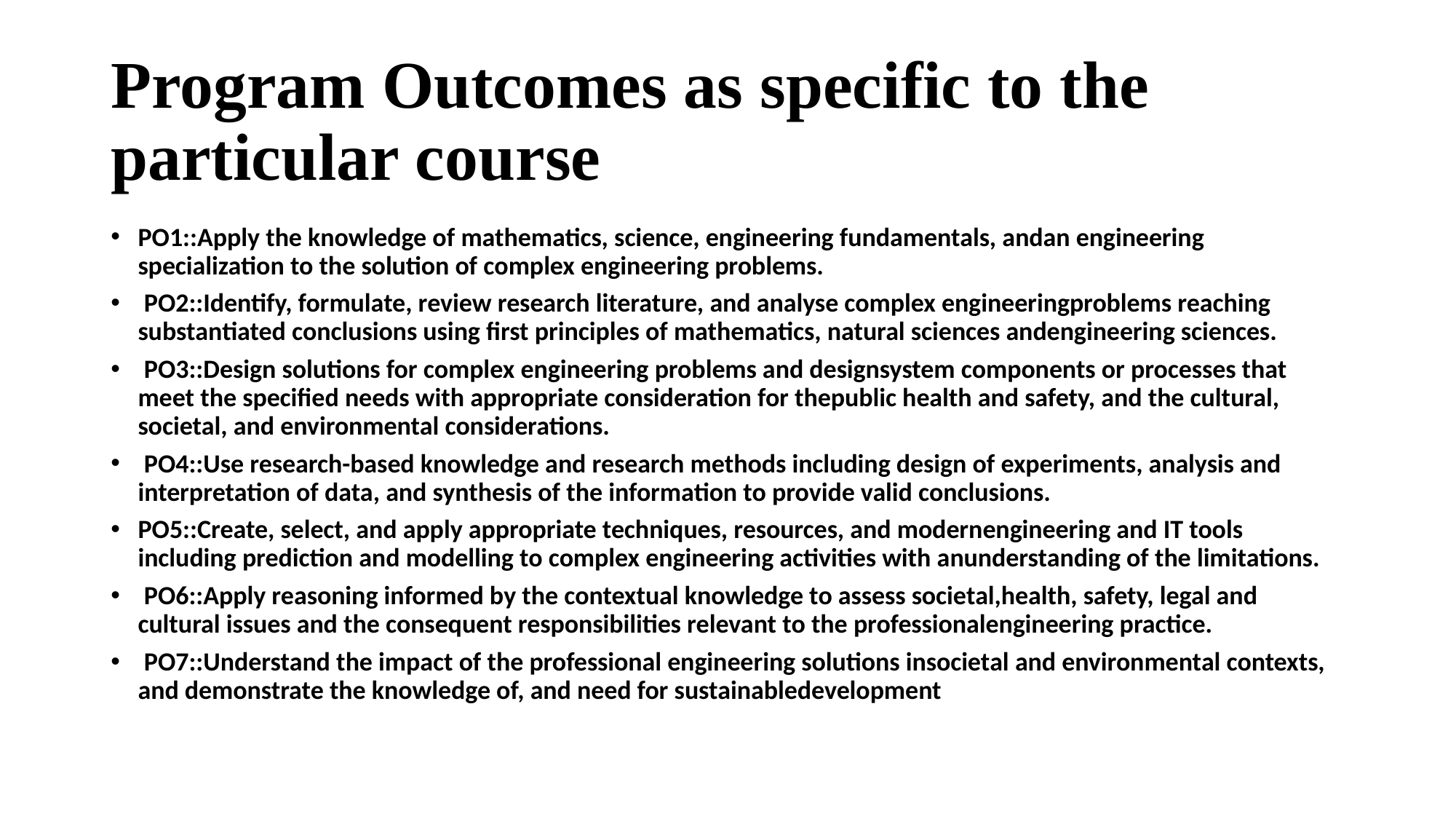

# Program Outcomes as specific to the particular course
PO1::Apply the knowledge of mathematics, science, engineering fundamentals, andan engineering specialization to the solution of complex engineering problems.
 PO2::Identify, formulate, review research literature, and analyse complex engineeringproblems reaching substantiated conclusions using first principles of mathematics, natural sciences andengineering sciences.
 PO3::Design solutions for complex engineering problems and designsystem components or processes that meet the specified needs with appropriate consideration for thepublic health and safety, and the cultural, societal, and environmental considerations.
 PO4::Use research-based knowledge and research methods including design of experiments, analysis and interpretation of data, and synthesis of the information to provide valid conclusions.
PO5::Create, select, and apply appropriate techniques, resources, and modernengineering and IT tools including prediction and modelling to complex engineering activities with anunderstanding of the limitations.
 PO6::Apply reasoning informed by the contextual knowledge to assess societal,health, safety, legal and cultural issues and the consequent responsibilities relevant to the professionalengineering practice.
 PO7::Understand the impact of the professional engineering solutions insocietal and environmental contexts, and demonstrate the knowledge of, and need for sustainabledevelopment